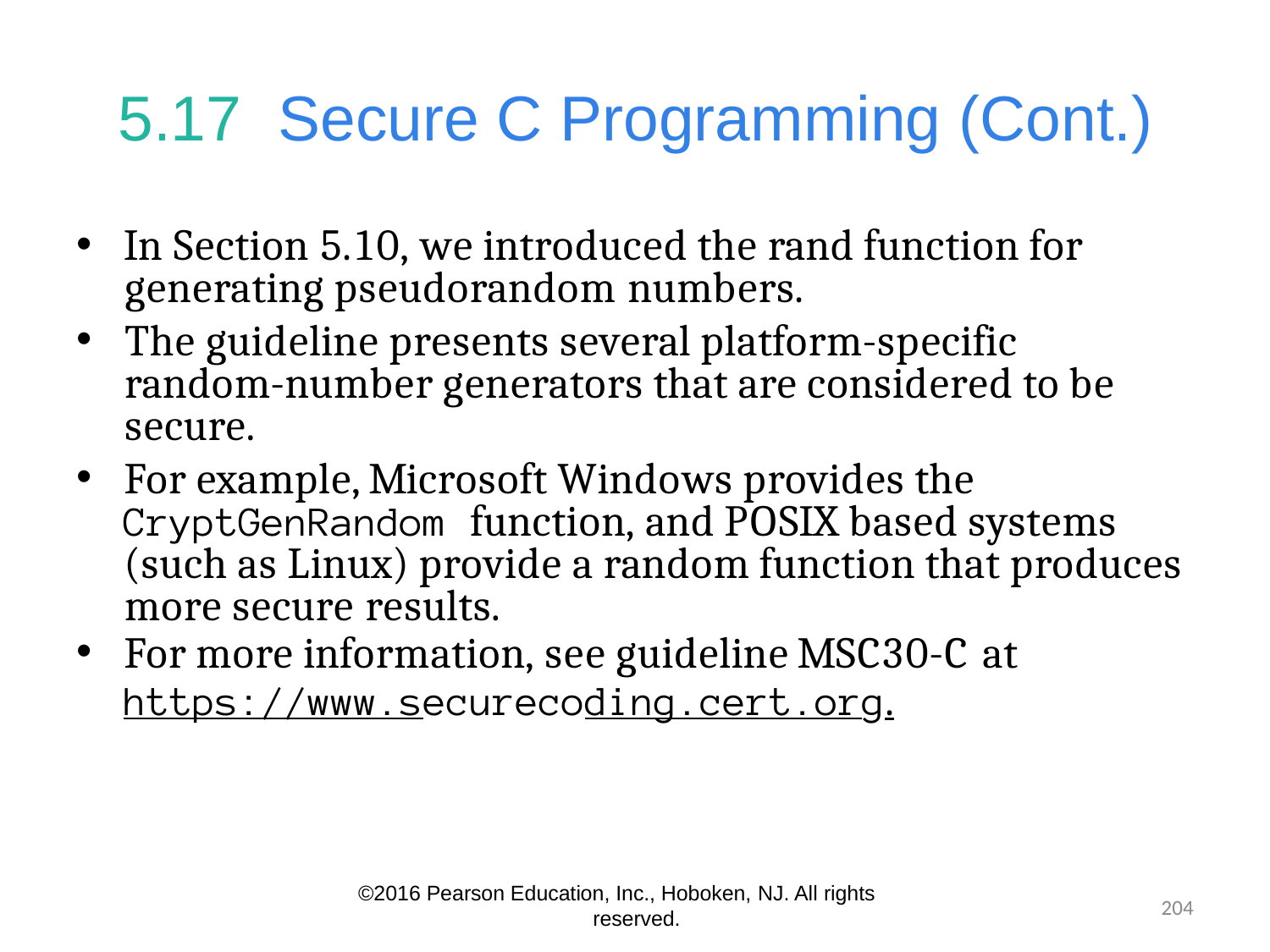

# 5.17	Secure C Programming (Cont.)
In Section 5.10, we introduced the rand function for  generating pseudorandom numbers.
The guideline presents several platform-specific  random-number generators that are considered to be  secure.
For example, Microsoft Windows provides the  CryptGenRandom function, and POSIX based systems  (such as Linux) provide a random function that produces  more secure results.
For more information, see guideline MSC30-C at
https://www.securecoding.cert.org.
©2016 Pearson Education, Inc., Hoboken, NJ. All rights  reserved.
204